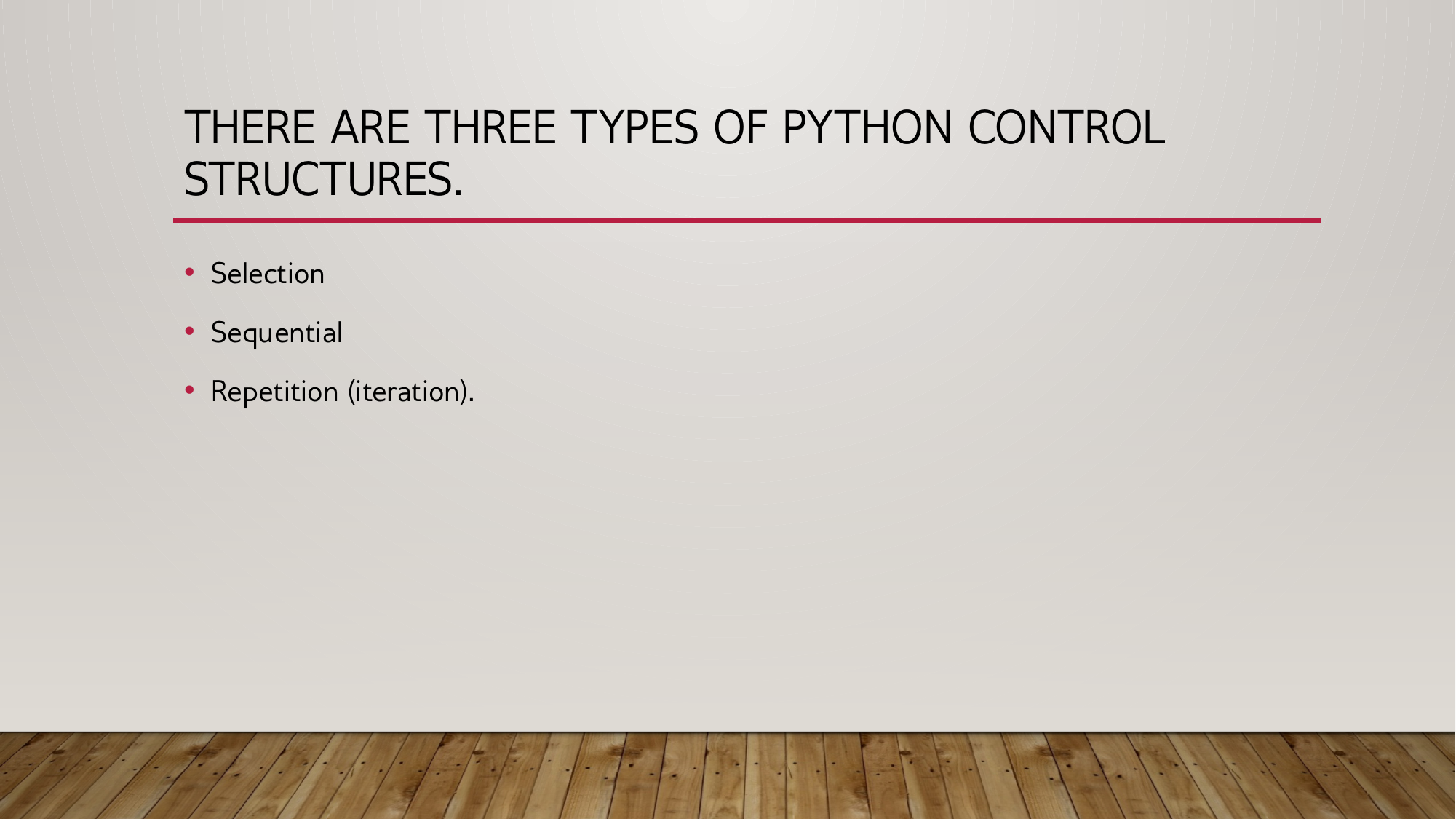

# There are three types of Python control structures.
Selection
Sequential
Repetition (iteration).